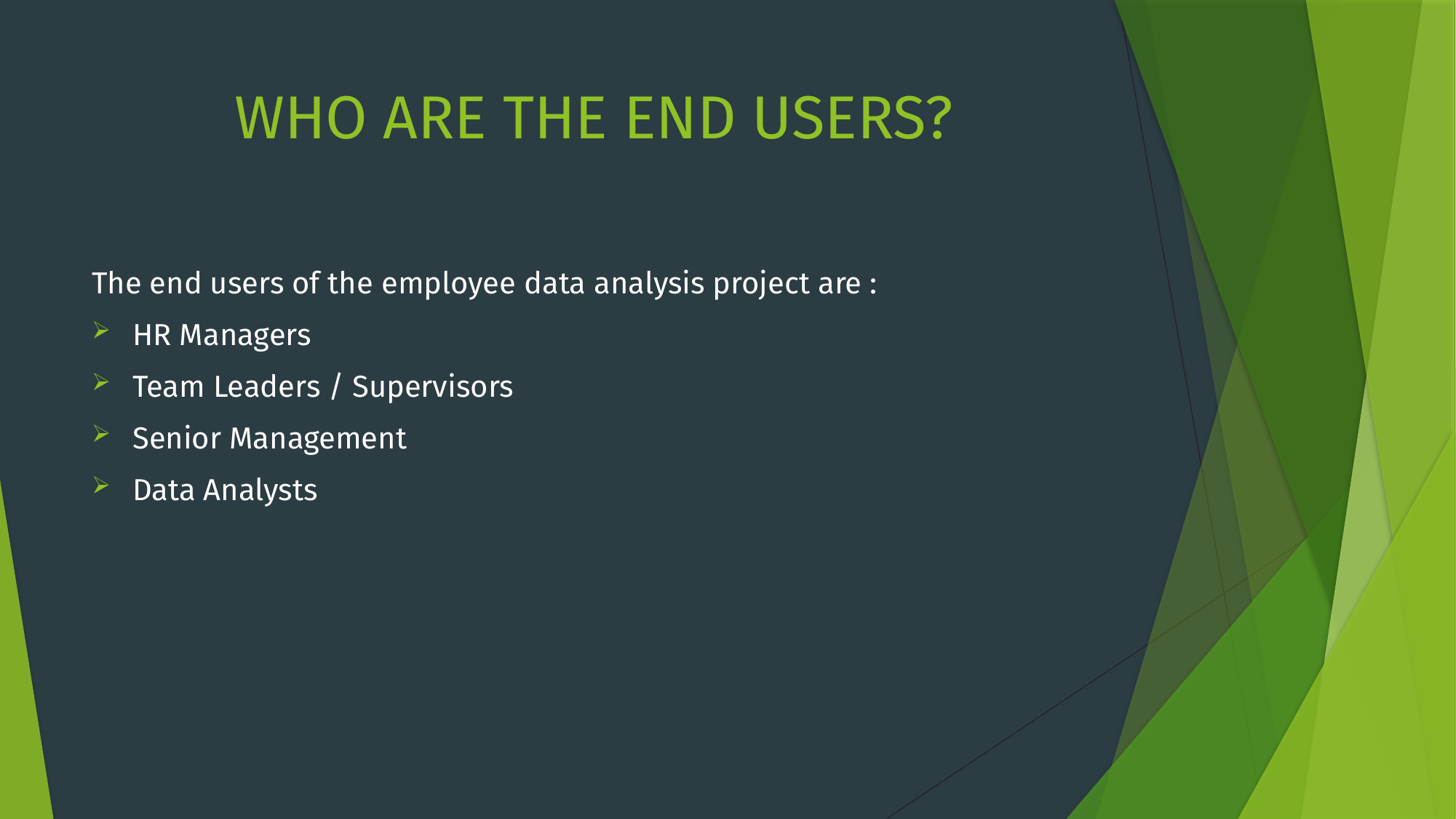

# WHO ARE THE END USERS?
The end users of the employee data analysis project are :
HR Managers
Team Leaders / Supervisors
Senior Management
Data Analysts